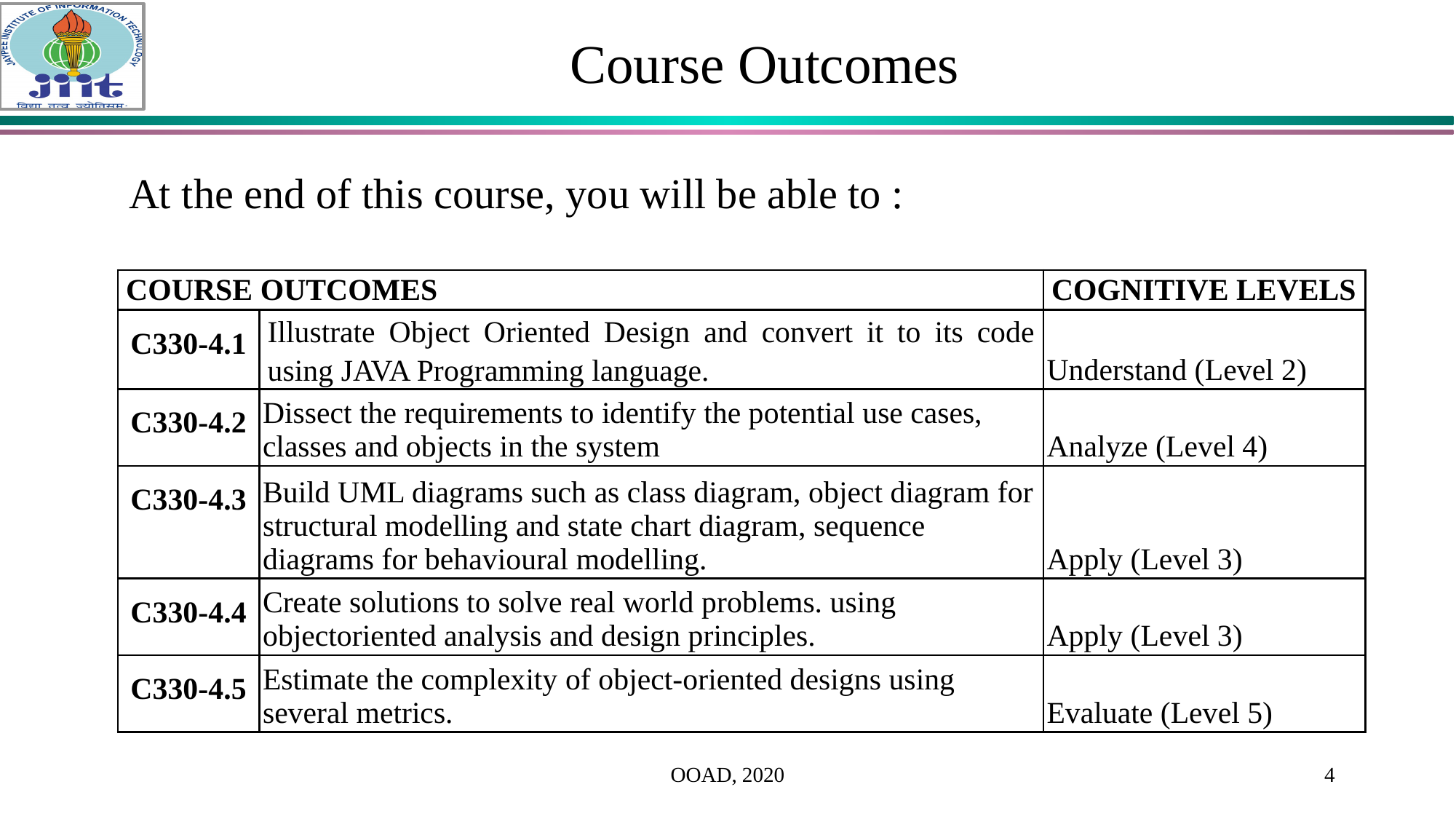

# Course Outcomes
At the end of this course, you will be able to :
| COURSE OUTCOMES |  | COGNITIVE LEVELS |
| --- | --- | --- |
| C330-4.1 | Illustrate Object Oriented Design and convert it to its code using JAVA Programming language. | Understand (Level 2) |
| C330-4.2 | Dissect the requirements to identify the potential use cases, classes and objects in the system | Analyze (Level 4) |
| C330-4.3 | Build UML diagrams such as class diagram, object diagram for structural modelling and state chart diagram, sequence diagrams for behavioural modelling. | Apply (Level 3) |
| C330-4.4 | Create solutions to solve real world problems. using objectoriented analysis and design principles. | Apply (Level 3) |
| C330-4.5 | Estimate the complexity of object-oriented designs using several metrics. | Evaluate (Level 5) |
OOAD, 2020
4